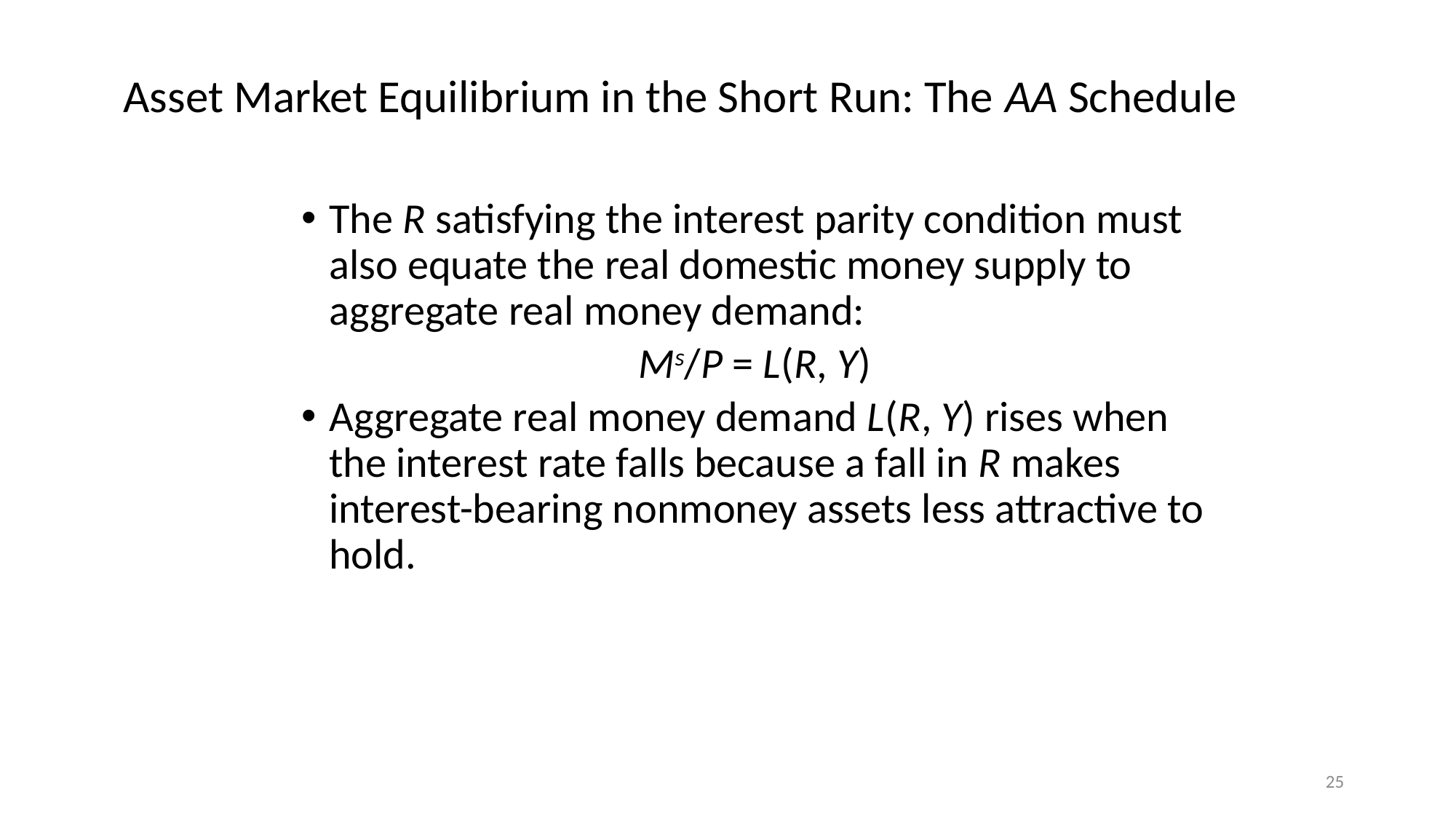

# Asset Market Equilibrium in the Short Run: The AA Schedule
The R satisfying the interest parity condition must also equate the real domestic money supply to aggregate real money demand:
Ms/P = L(R, Y)
Aggregate real money demand L(R, Y) rises when the interest rate falls because a fall in R makes interest-bearing nonmoney assets less attractive to hold.

25